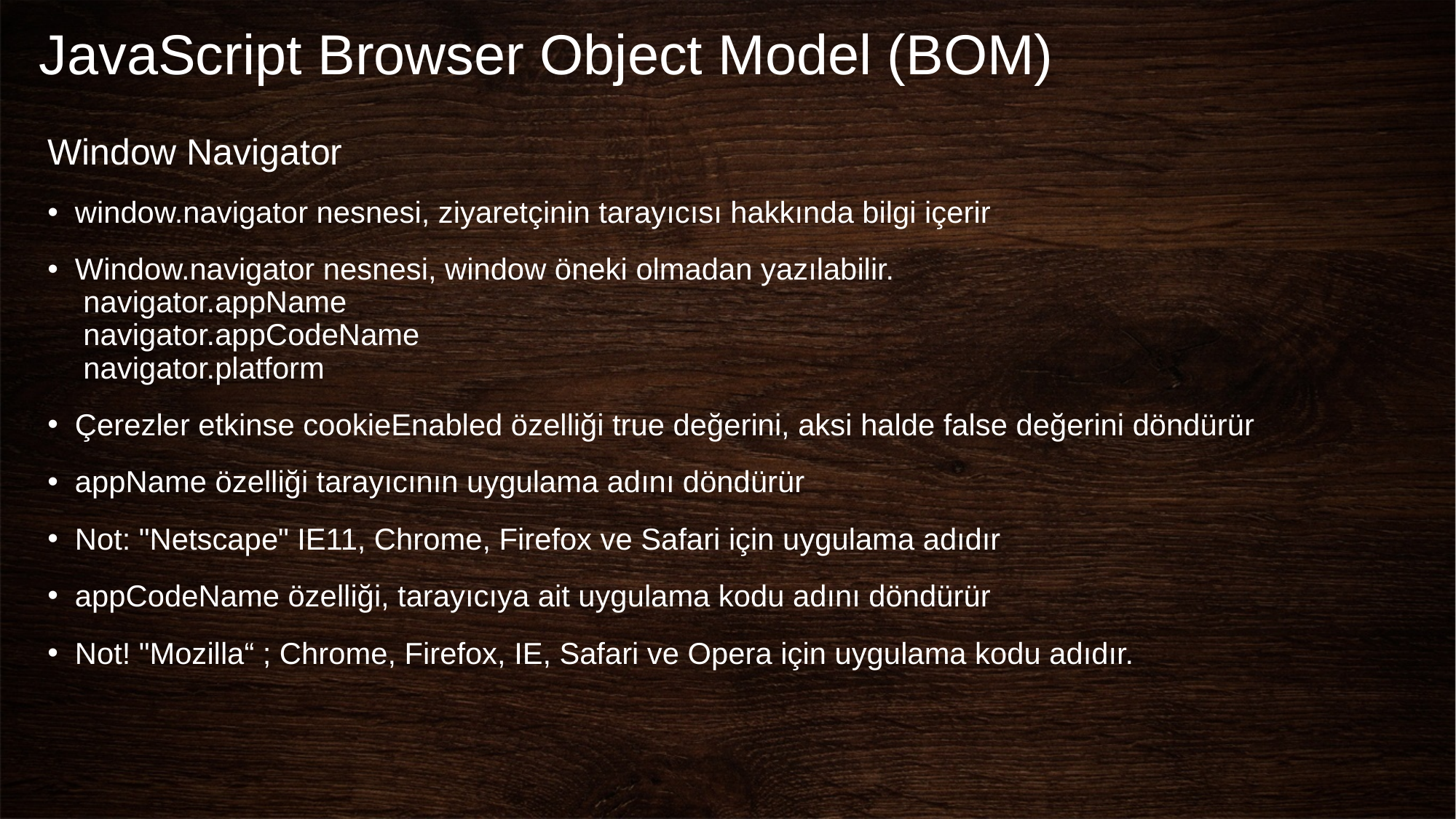

# JavaScript Browser Object Model (BOM)
Window Navigator
window.navigator nesnesi, ziyaretçinin tarayıcısı hakkında bilgi içerir
Window.navigator nesnesi, window öneki olmadan yazılabilir.
 navigator.appName
 navigator.appCodeName
 navigator.platform
Çerezler etkinse cookieEnabled özelliği true değerini, aksi halde false değerini döndürür
appName özelliği tarayıcının uygulama adını döndürür
Not: "Netscape" IE11, Chrome, Firefox ve Safari için uygulama adıdır
appCodeName özelliği, tarayıcıya ait uygulama kodu adını döndürür
Not! "Mozilla“ ; Chrome, Firefox, IE, Safari ve Opera için uygulama kodu adıdır.